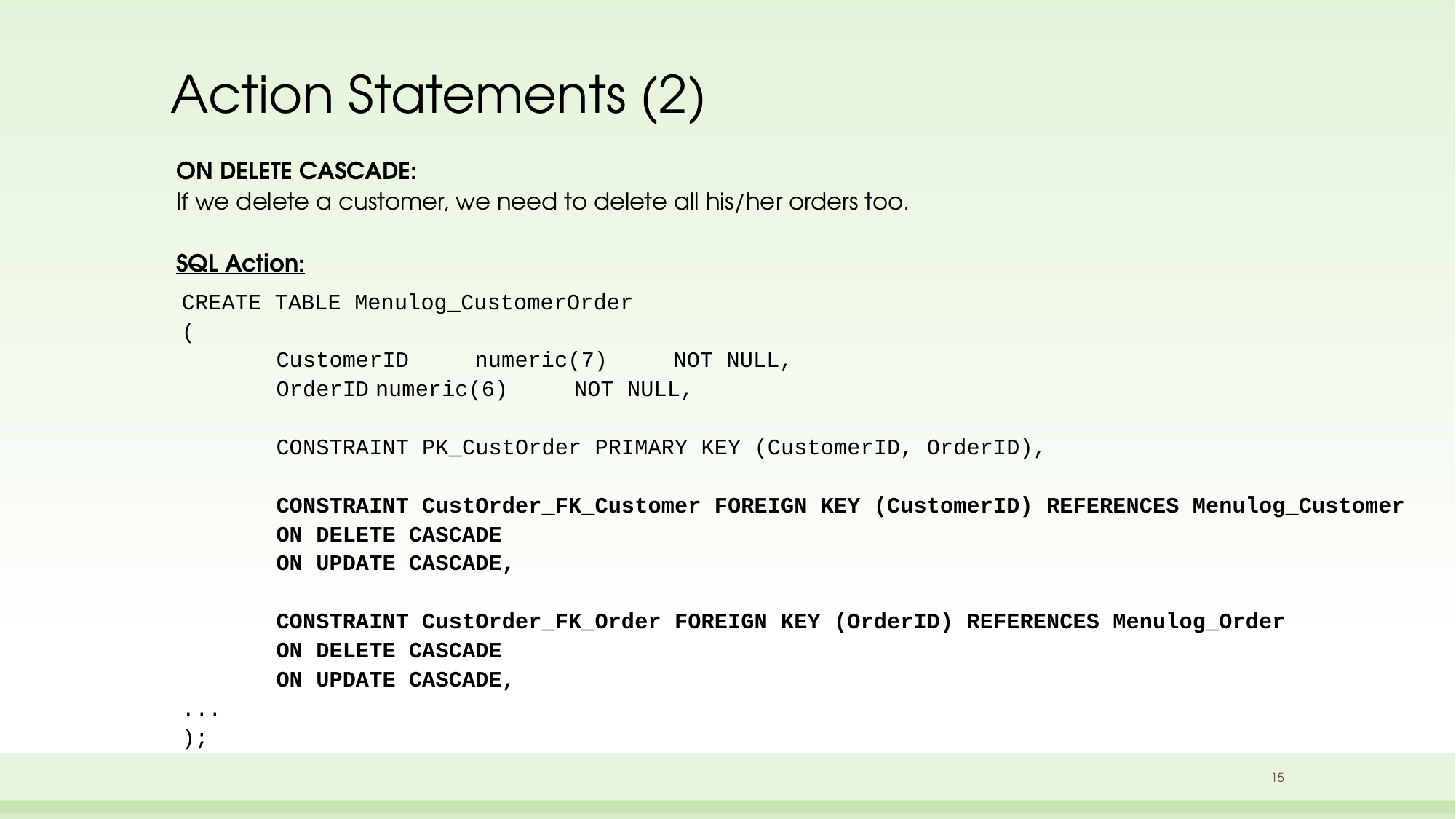

# Action Statements (2)
ON DELETE CASCADE:
If we delete a customer, we need to delete all his/her orders too.

SQL Action:
CREATE TABLE Menulog_CustomerOrder
(
	CustomerID	numeric(7) 	NOT NULL,
	OrderID		numeric(6) 	NOT NULL,

	CONSTRAINT PK_CustOrder PRIMARY KEY (CustomerID, OrderID),

	CONSTRAINT CustOrder_FK_Customer FOREIGN KEY (CustomerID) REFERENCES Menulog_Customer
		ON DELETE CASCADE
		ON UPDATE CASCADE,

	CONSTRAINT CustOrder_FK_Order FOREIGN KEY (OrderID) REFERENCES Menulog_Order
		ON DELETE CASCADE
		ON UPDATE CASCADE,
...
);

15